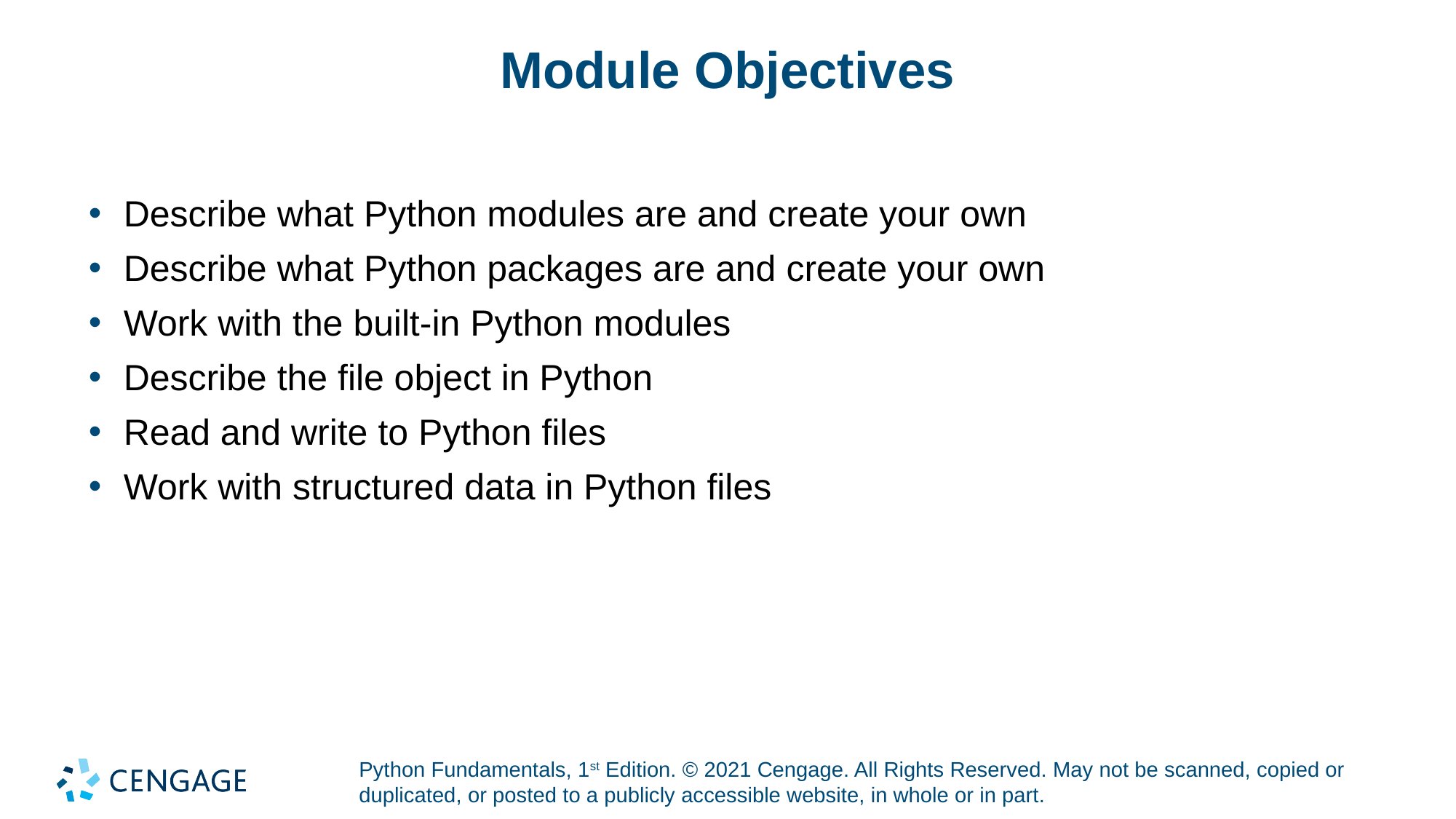

# Module Objectives
Describe what Python modules are and create your own
Describe what Python packages are and create your own
Work with the built-in Python modules
Describe the file object in Python
Read and write to Python files
Work with structured data in Python files